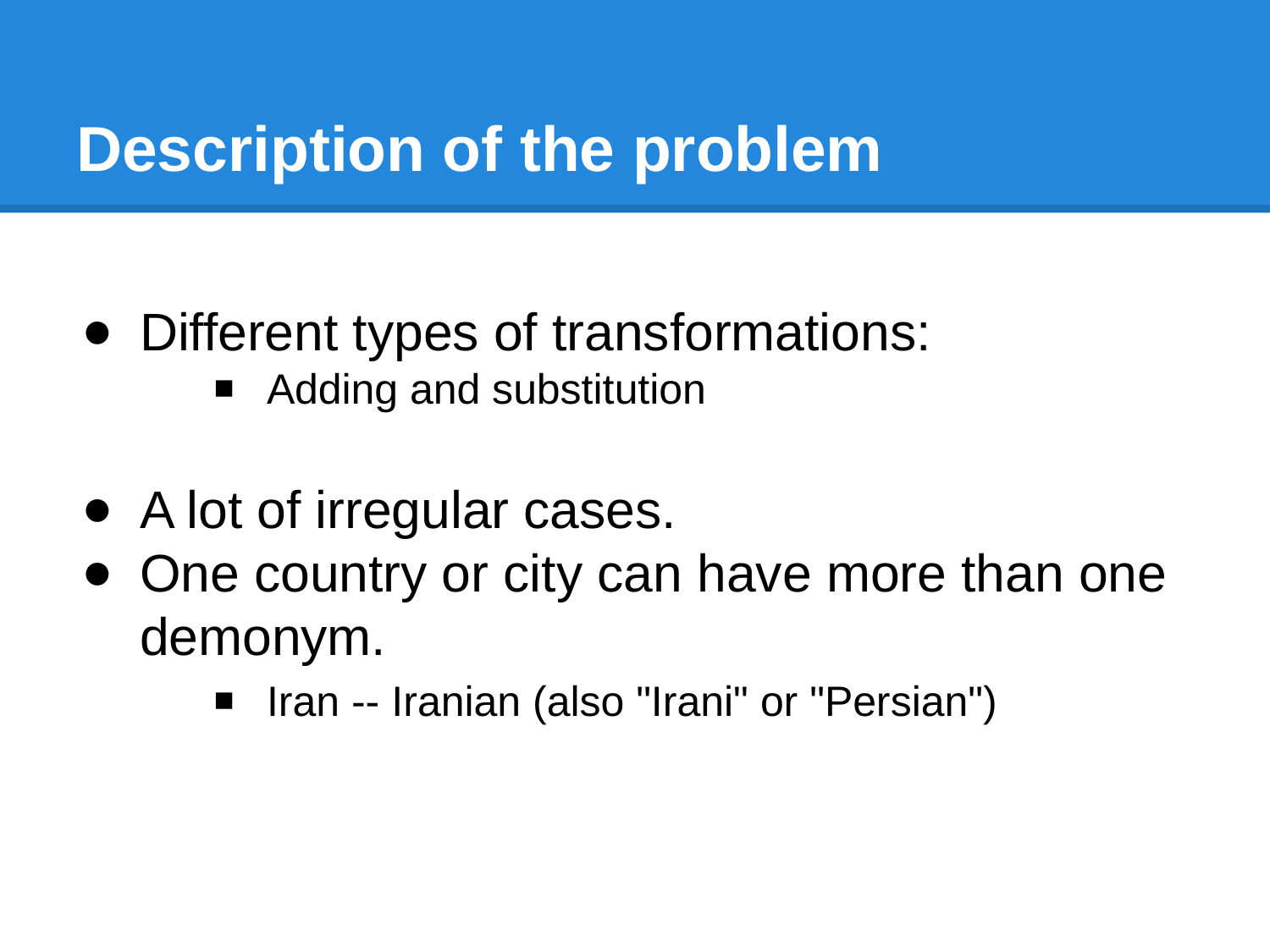

# Description of the problem

Different types of transformations:
Adding and substitution

A lot of irregular cases.
One country or city can have more than one demonym.
Iran -- Iranian (also "Irani" or "Persian")